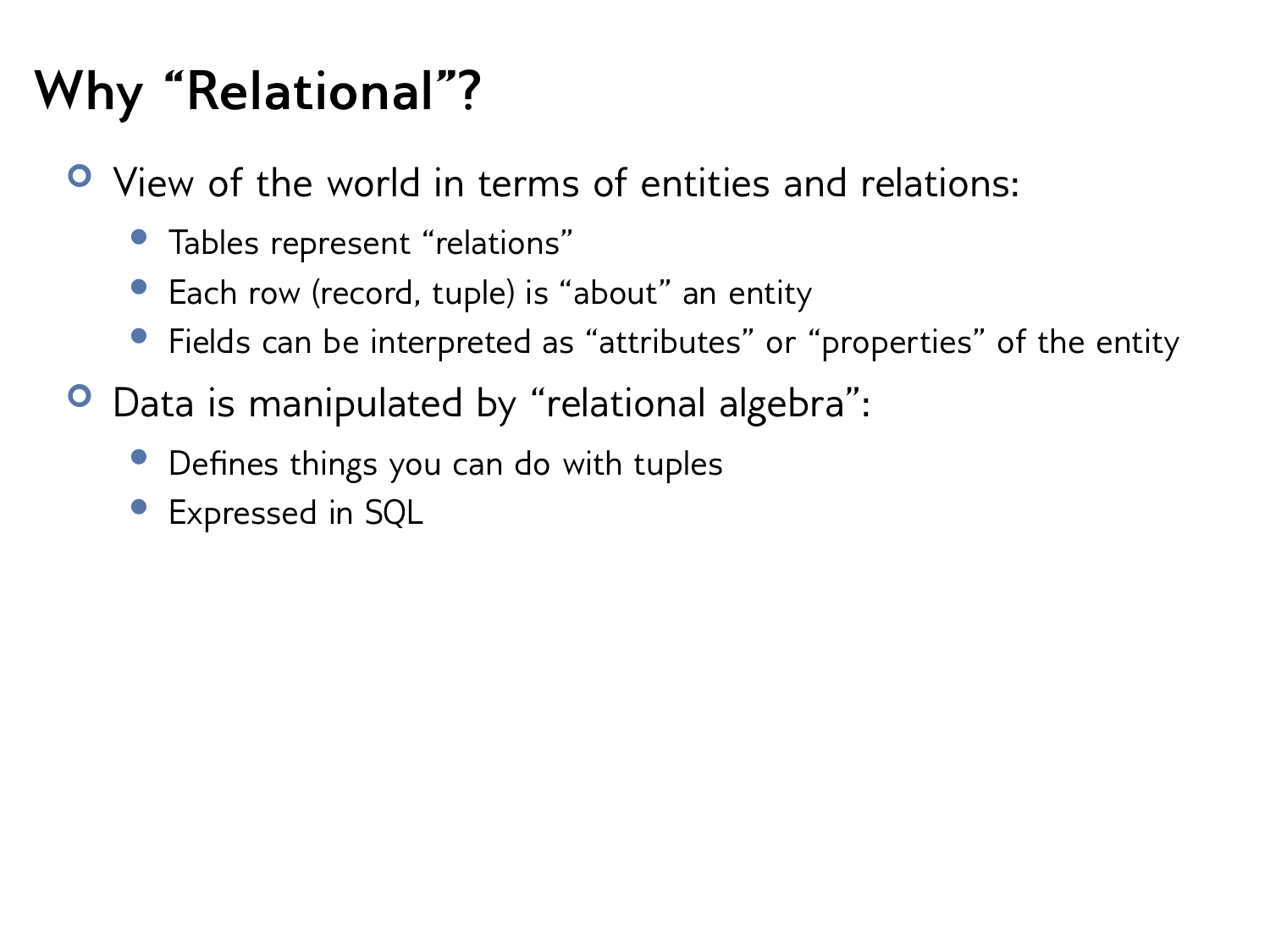

# Why “Relational”?
View of the world in terms of entities and relations:
Tables represent “relations”
Each row (record, tuple) is “about” an entity
Fields can be interpreted as “attributes” or “properties” of the entity
Data is manipulated by “relational algebra”:
Defines things you can do with tuples
Expressed in SQL